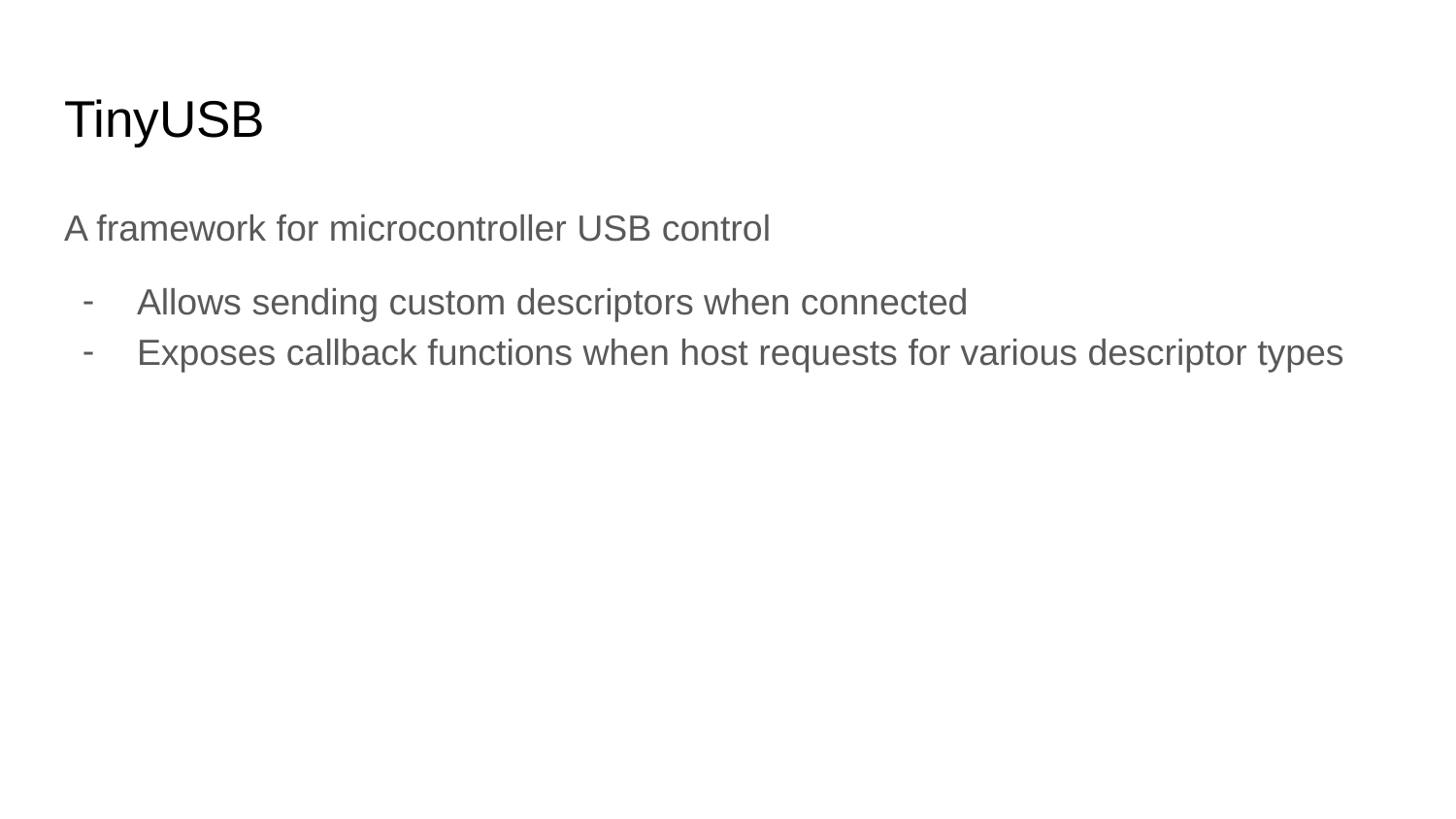

# TinyUSB
A framework for microcontroller USB control
Allows sending custom descriptors when connected
Exposes callback functions when host requests for various descriptor types